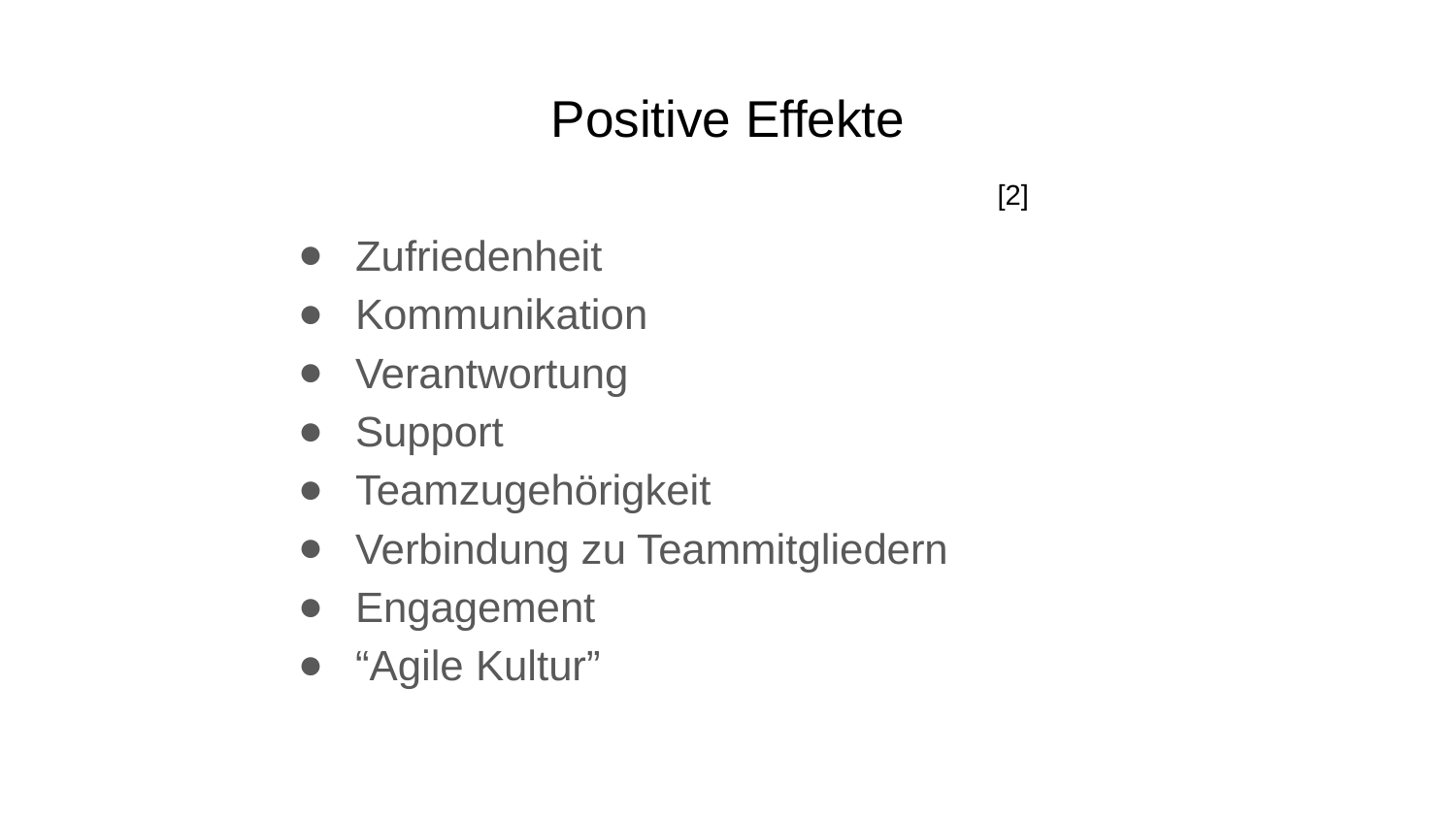

# Positive Effekte
[2]
Zufriedenheit
Kommunikation
Verantwortung
Support
Teamzugehörigkeit
Verbindung zu Teammitgliedern
Engagement
“Agile Kultur”